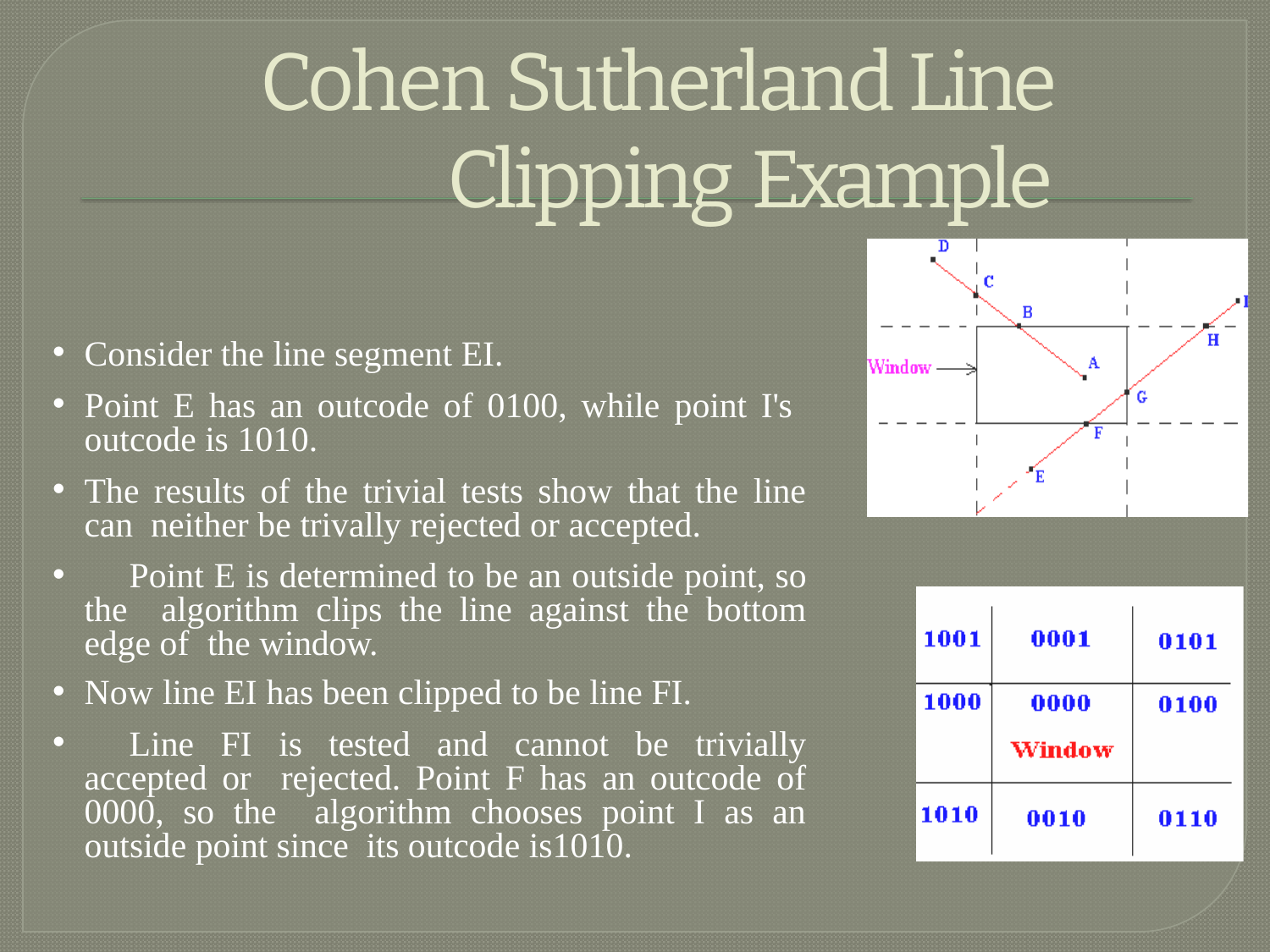

# Cohen Sutherland Line Clipping Example

Consider the line segment EI.
Point E has an outcode of 0100, while point I's  outcode is 1010.
The results of the trivial tests show that the line can  neither be trivally rejected or accepted.
	Point E is determined to be an outside point, so the  algorithm clips the line against the bottom edge of  the window.
Now line EI has been clipped to be line FI.
	Line FI is tested and cannot be trivially accepted or  rejected. Point F has an outcode of 0000, so the  algorithm chooses point I as an outside point since  its outcode is1010.